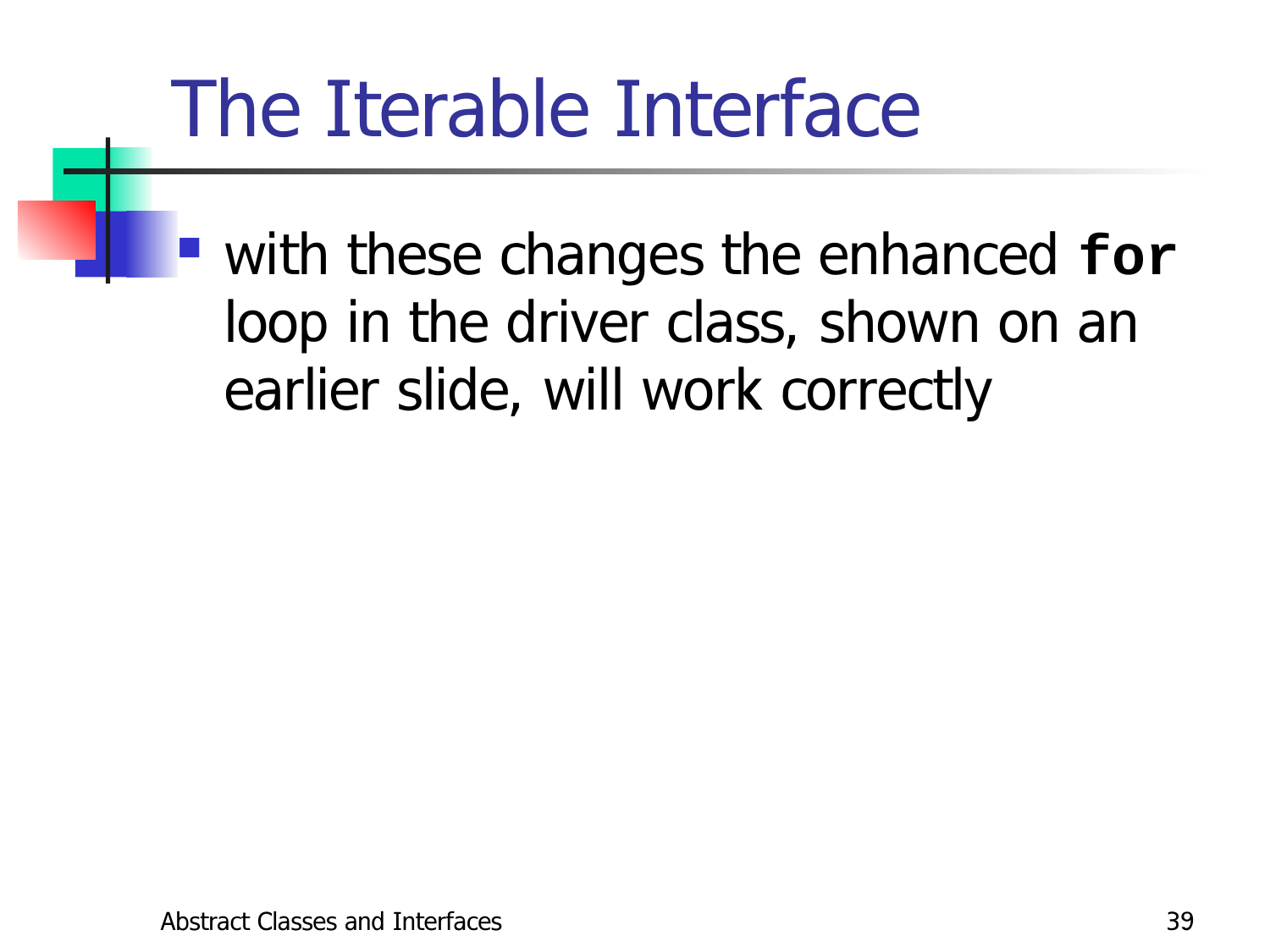

# The Iterable Interface
with these changes the enhanced for loop in the driver class, shown on an earlier slide, will work correctly

Abstract Classes and Interfaces
39